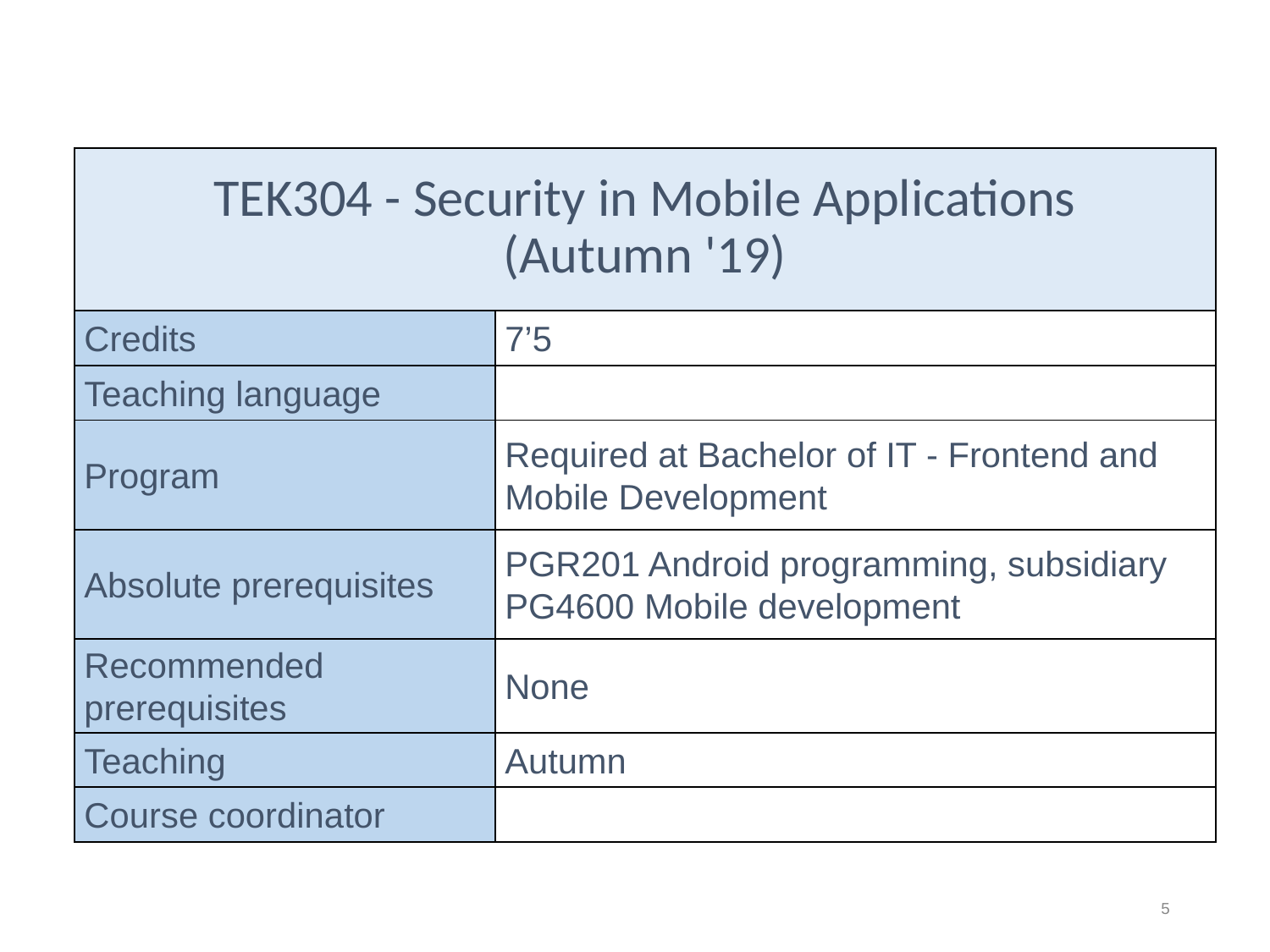

| TEK304 - Security in Mobile Applications (Autumn '19) |  |
| --- | --- |
| Credits | 7’5 |
| Teaching language |  |
| Program | Required at Bachelor of IT - Frontend and Mobile Development |
| Absolute prerequisites | PGR201 Android programming, subsidiary PG4600 Mobile development |
| Recommended prerequisites | None |
| Teaching | Autumn |
| Course coordinator |  |
5